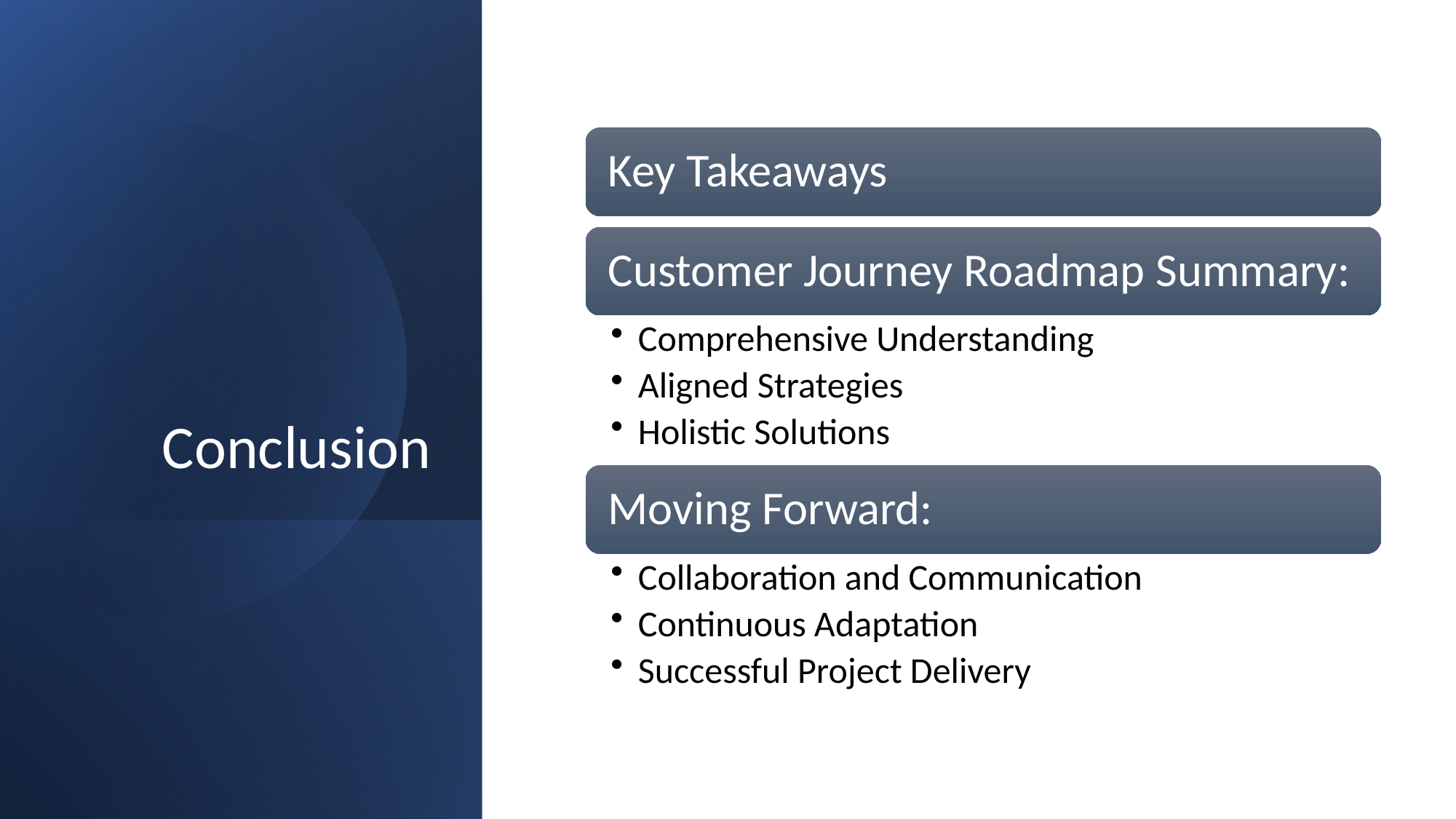

Key Takeaways
Customer Journey Roadmap Summary:
Comprehensive Understanding
Aligned Strategies
Holistic Solutions
Moving Forward:
Collaboration and Communication
Continuous Adaptation
Successful Project Delivery

# Conclusion